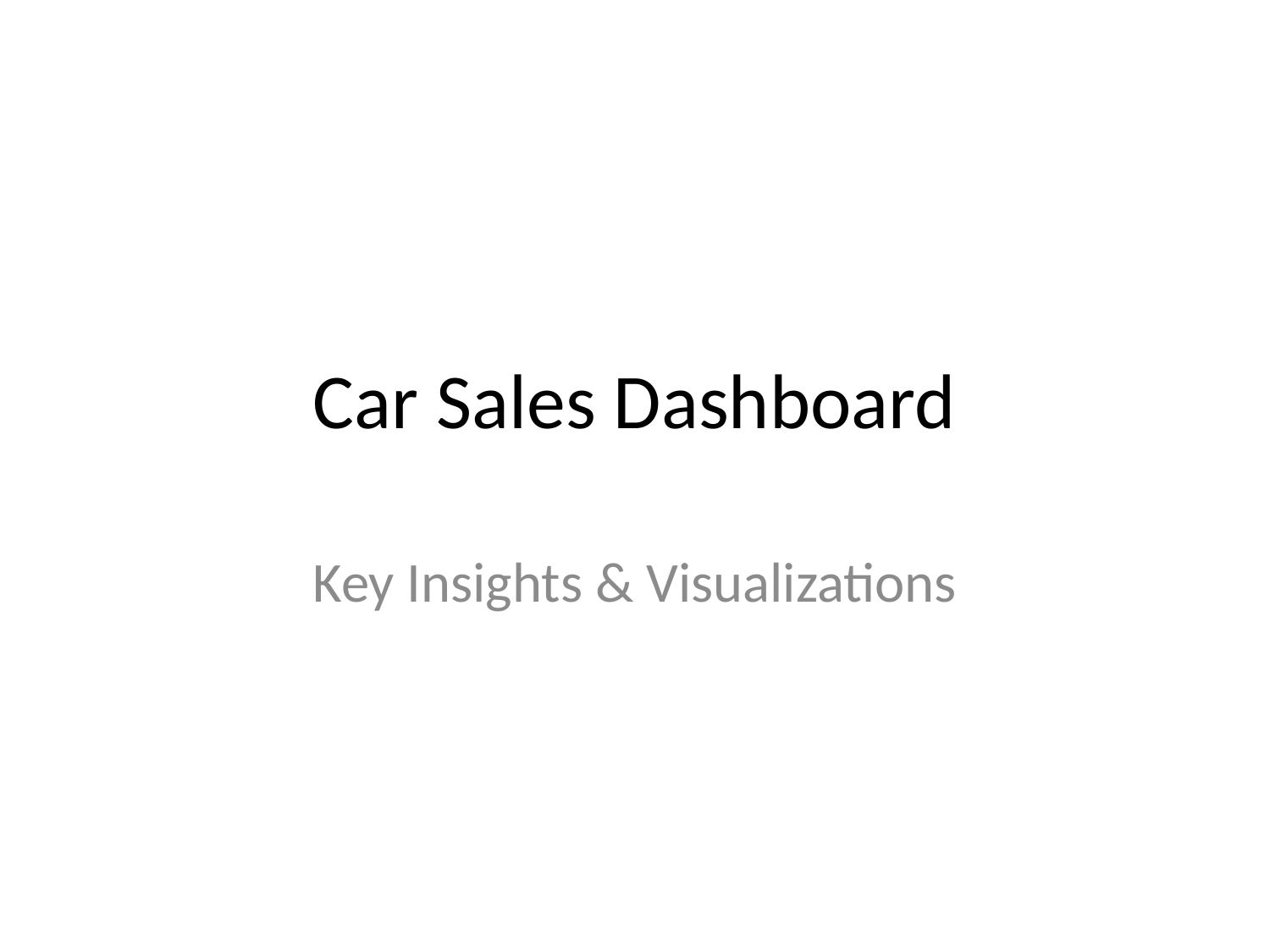

# Car Sales Dashboard
Key Insights & Visualizations